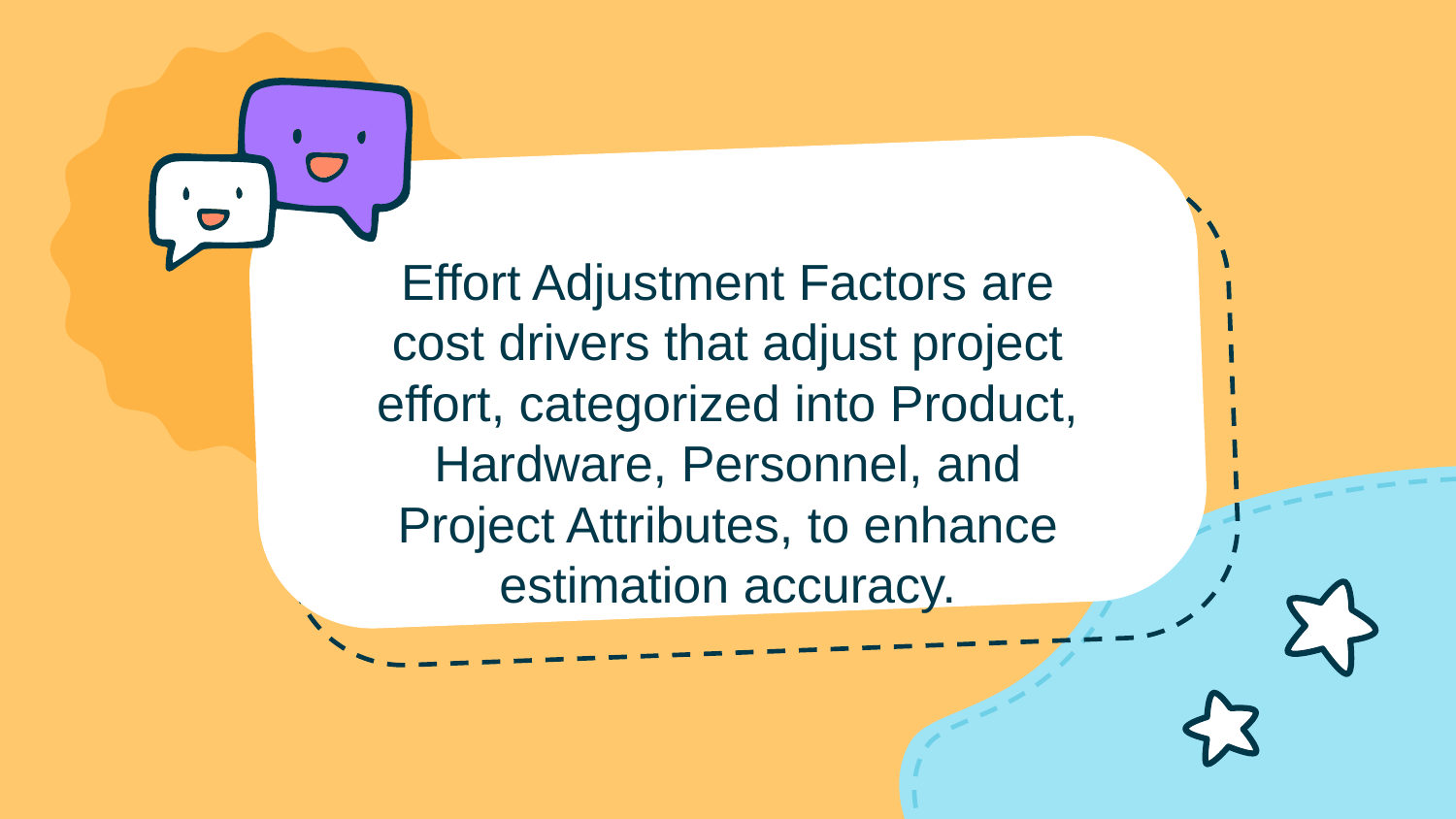

Effort Adjustment Factors are cost drivers that adjust project effort, categorized into Product, Hardware, Personnel, and Project Attributes, to enhance estimation accuracy.